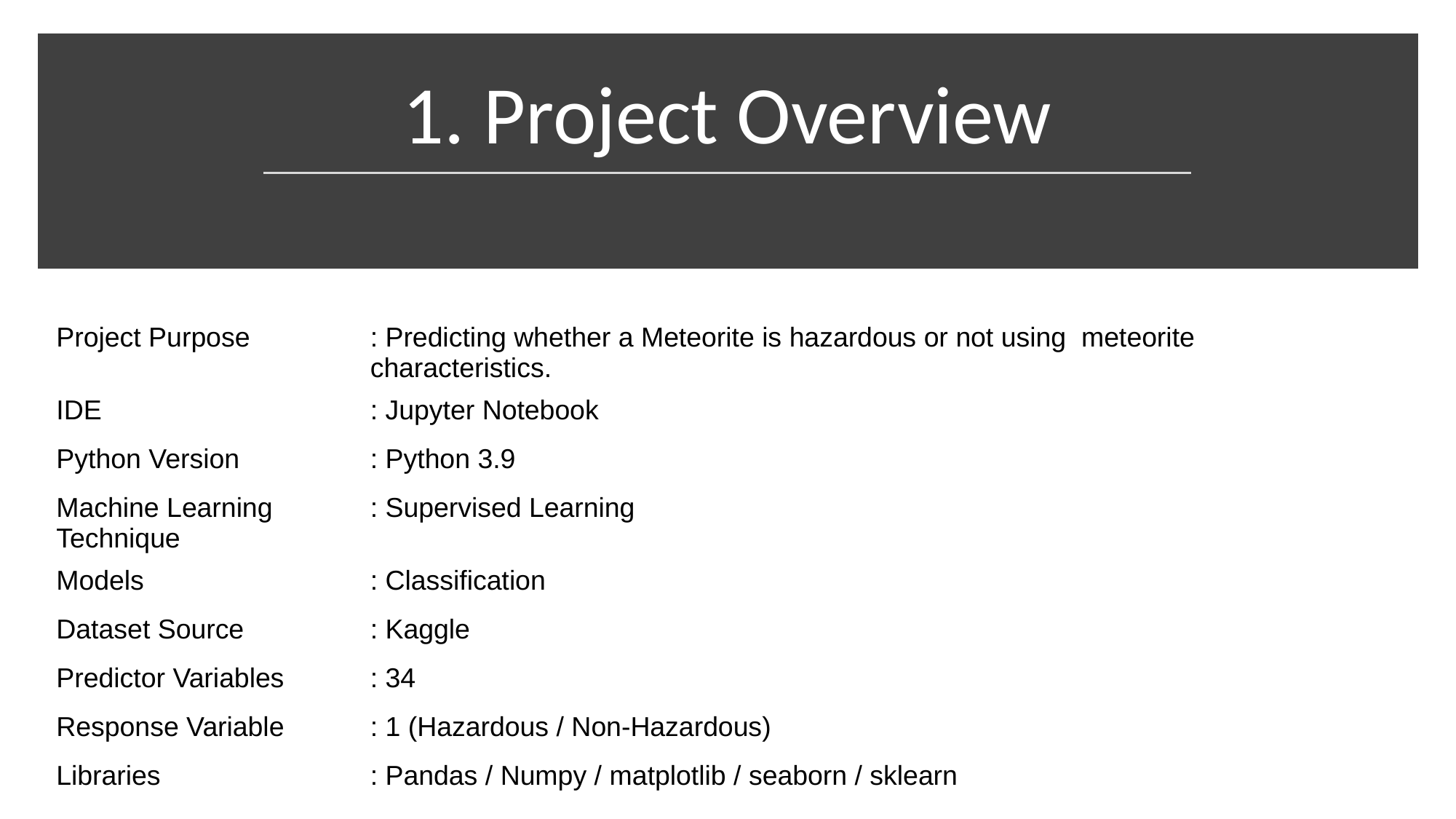

# 1. Project Overview
|  |  |
| --- | --- |
| Project Purpose | : Predicting whether a Meteorite is hazardous or not using meteorite characteristics. |
| IDE | : Jupyter Notebook |
| Python Version | : Python 3.9 |
| Machine Learning Technique | : Supervised Learning |
| Models | : Classification |
| Dataset Source | : Kaggle |
| Predictor Variables | : 34 |
| Response Variable | : 1 (Hazardous / Non-Hazardous) |
| Libraries | : Pandas / Numpy / matplotlib / seaborn / sklearn |